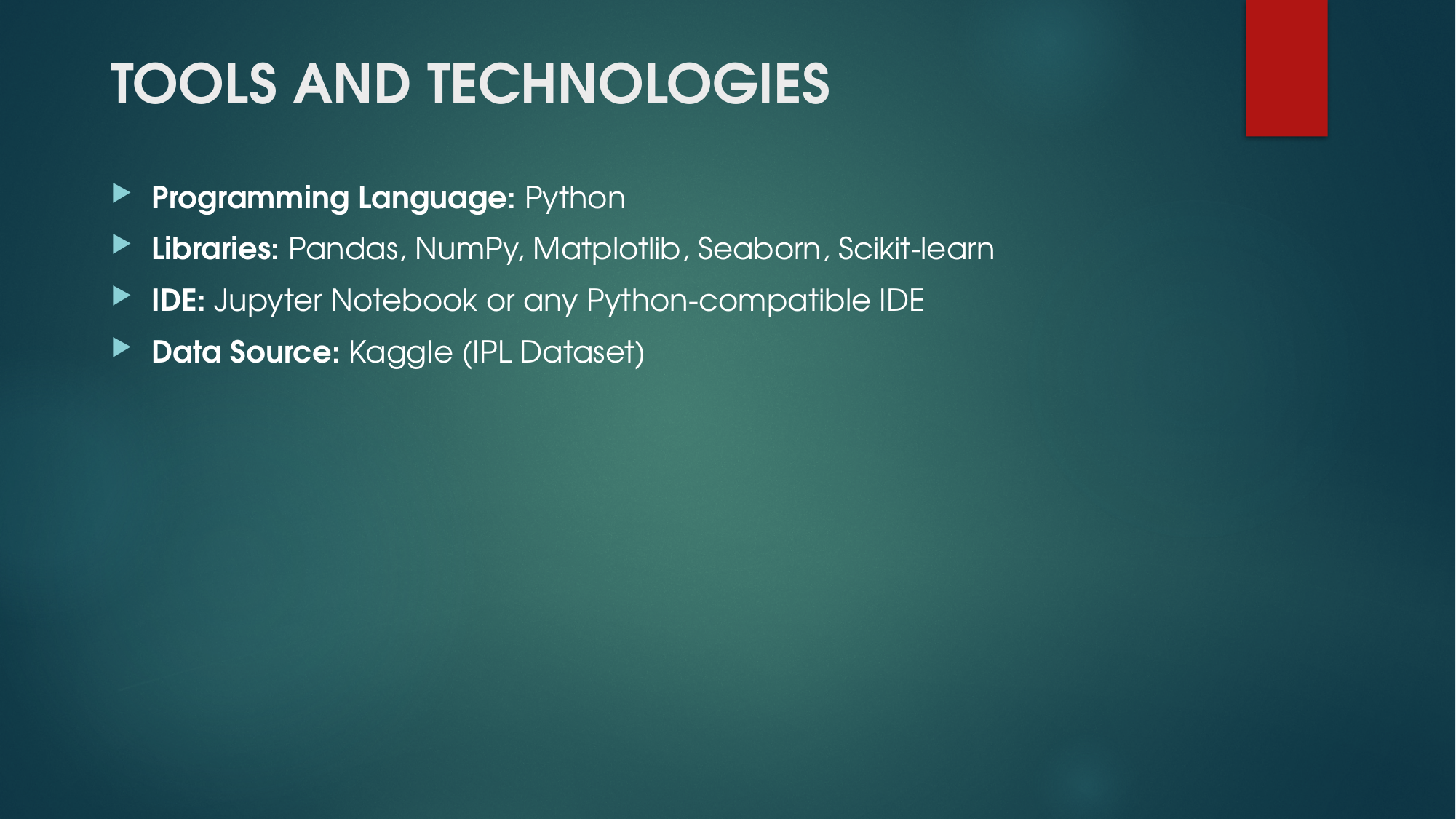

# TOOLS AND TECHNOLOGIES
Programming Language: Python
Libraries: Pandas, NumPy, Matplotlib, Seaborn, Scikit-learn
IDE: Jupyter Notebook or any Python-compatible IDE
Data Source: Kaggle (IPL Dataset)